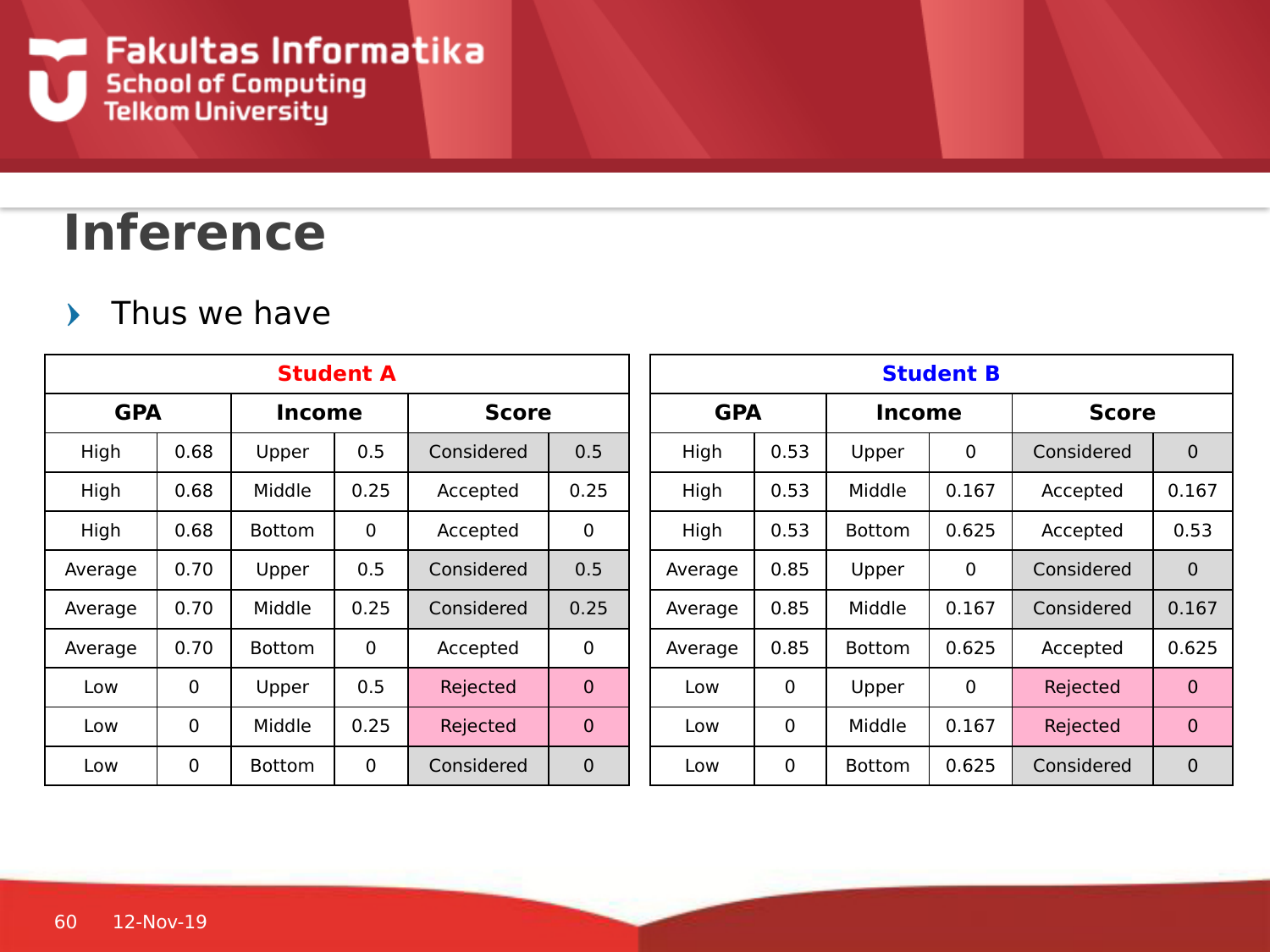

# Inference
Thus we have
| Student B |  |  |  |  |  |
| --- | --- | --- | --- | --- | --- |
| GPA |  | Income |  | Score |  |
| High | 0.53 | Upper | 0 | Considered | 0 |
| High | 0.53 | Middle | 0.167 | Accepted | 0.167 |
| High | 0.53 | Bottom | 0.625 | Accepted | 0.53 |
| Average | 0.85 | Upper | 0 | Considered | 0 |
| Average | 0.85 | Middle | 0.167 | Considered | 0.167 |
| Average | 0.85 | Bottom | 0.625 | Accepted | 0.625 |
| Low | 0 | Upper | 0 | Rejected | 0 |
| Low | 0 | Middle | 0.167 | Rejected | 0 |
| Low | 0 | Bottom | 0.625 | Considered | 0 |
| Student A |  |  |  |  |  |
| --- | --- | --- | --- | --- | --- |
| GPA |  | Income |  | Score |  |
| High | 0.68 | Upper | 0.5 | Considered | 0.5 |
| High | 0.68 | Middle | 0.25 | Accepted | 0.25 |
| High | 0.68 | Bottom | 0 | Accepted | 0 |
| Average | 0.70 | Upper | 0.5 | Considered | 0.5 |
| Average | 0.70 | Middle | 0.25 | Considered | 0.25 |
| Average | 0.70 | Bottom | 0 | Accepted | 0 |
| Low | 0 | Upper | 0.5 | Rejected | 0 |
| Low | 0 | Middle | 0.25 | Rejected | 0 |
| Low | 0 | Bottom | 0 | Considered | 0 |

60
12-Nov-19